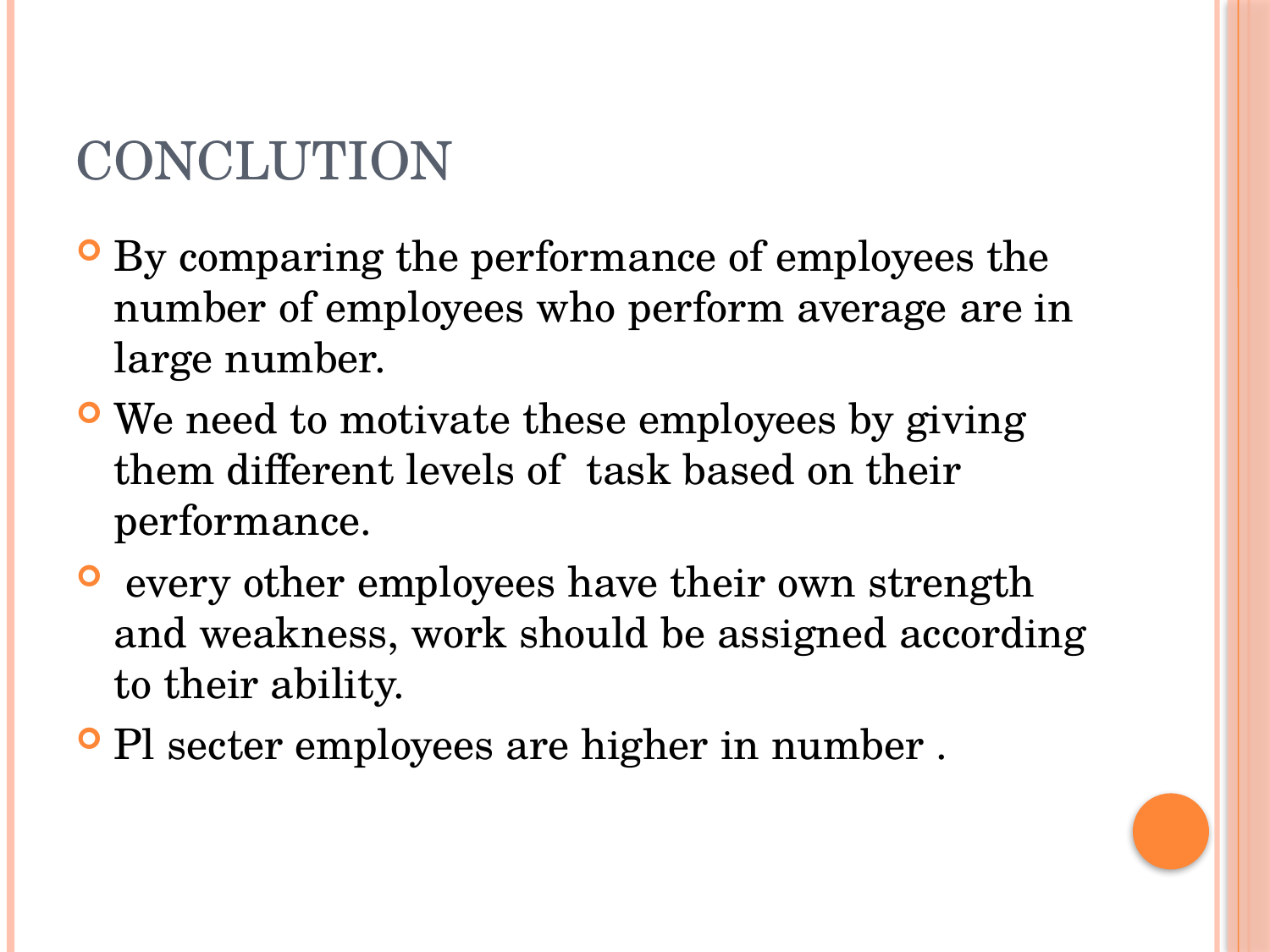

# conclution
By comparing the performance of employees the number of employees who perform average are in large number.
We need to motivate these employees by giving them different levels of  task based on their performance.
 every other employees have their own strength and weakness, work should be assigned according to their ability.
Pl secter employees are higher in number .